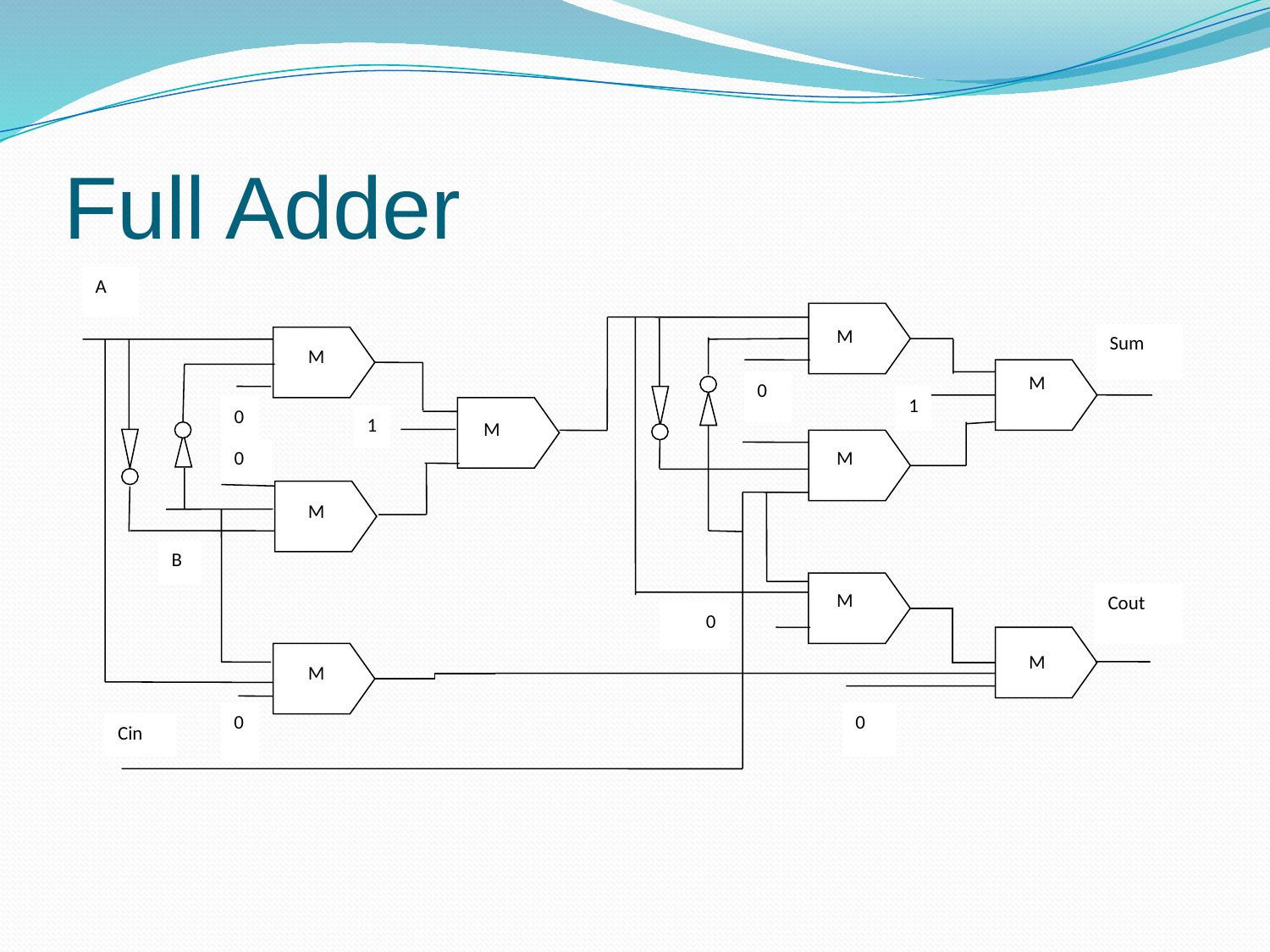

# Full Adder

A

M

Sum

M

M
0

1

0

1
M

0

M

M

B

M
Cout

0

M
M

0
0
Cin